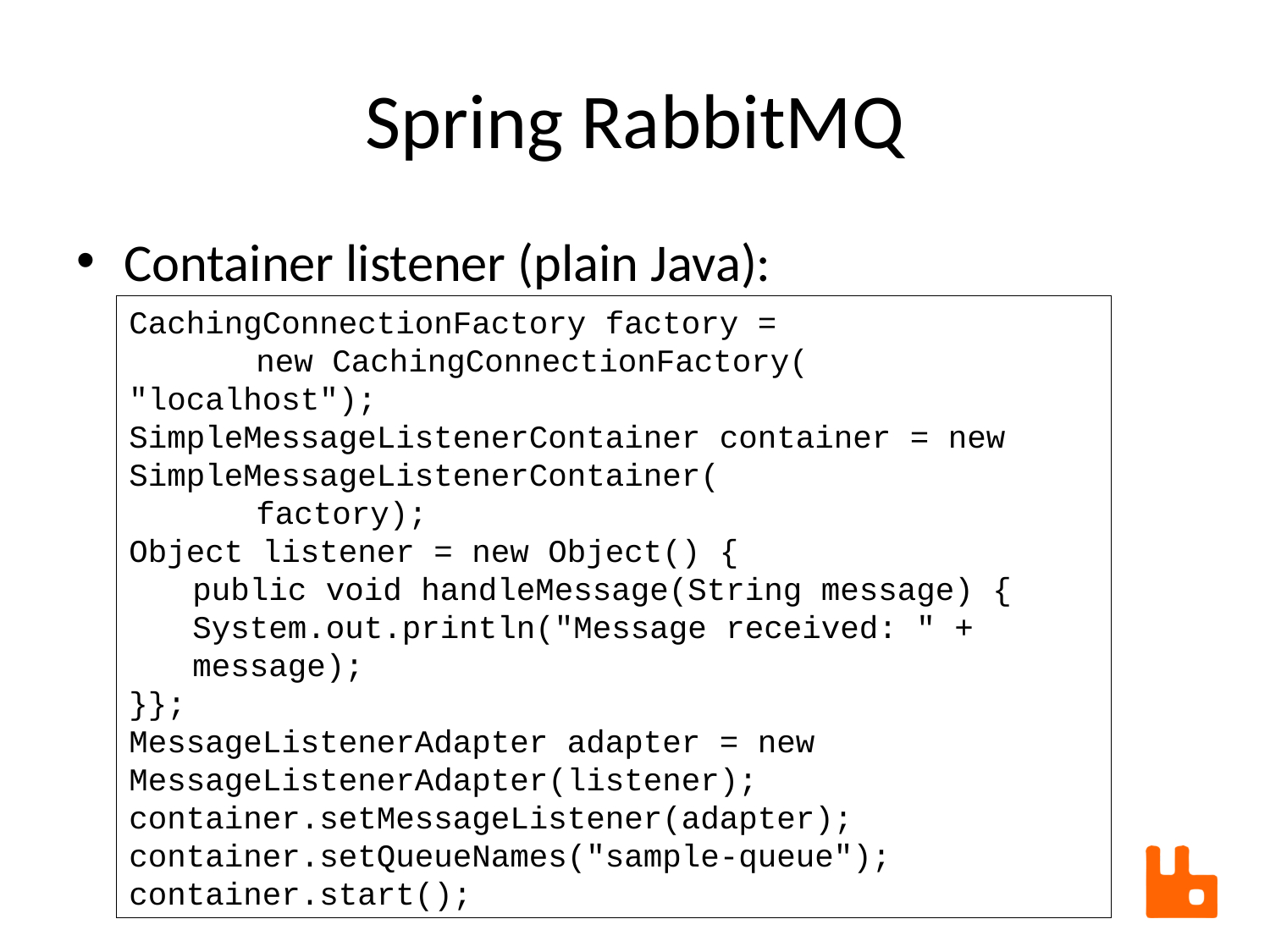

# Spring RabbitMQ
Container listener (plain Java):

CachingConnectionFactory factory =
	new CachingConnectionFactory(
"localhost");
SimpleMessageListenerContainer container = new SimpleMessageListenerContainer(
	factory);
Object listener = new Object() {
public void handleMessage(String message) {
System.out.println("Message received: " + message);
}};
MessageListenerAdapter adapter = new 	MessageListenerAdapter(listener);
container.setMessageListener(adapter);
container.setQueueNames("sample-queue");
container.start();